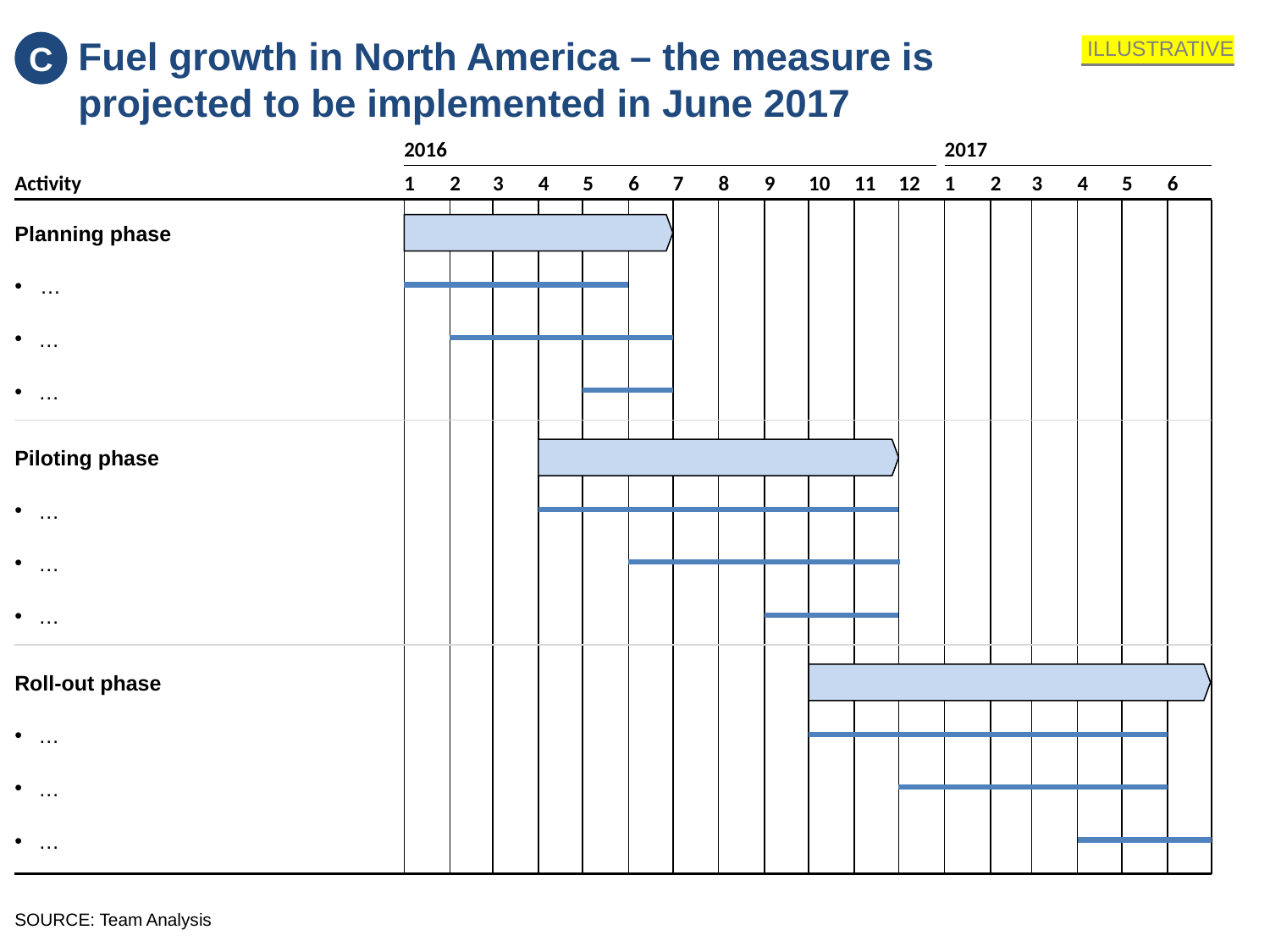

C
Fuel growth in North America – the measure is projected to be implemented in June 2017
ILLUSTRATIVE
2016
2017
1
2
3
4
5
6
7
8
9
10
11
12
1
2
3
4
5
6
Activity

Planning phase
…
…
…

Piloting phase
…
…
…

Roll-out phase
…
…
…
SOURCE: Team Analysis